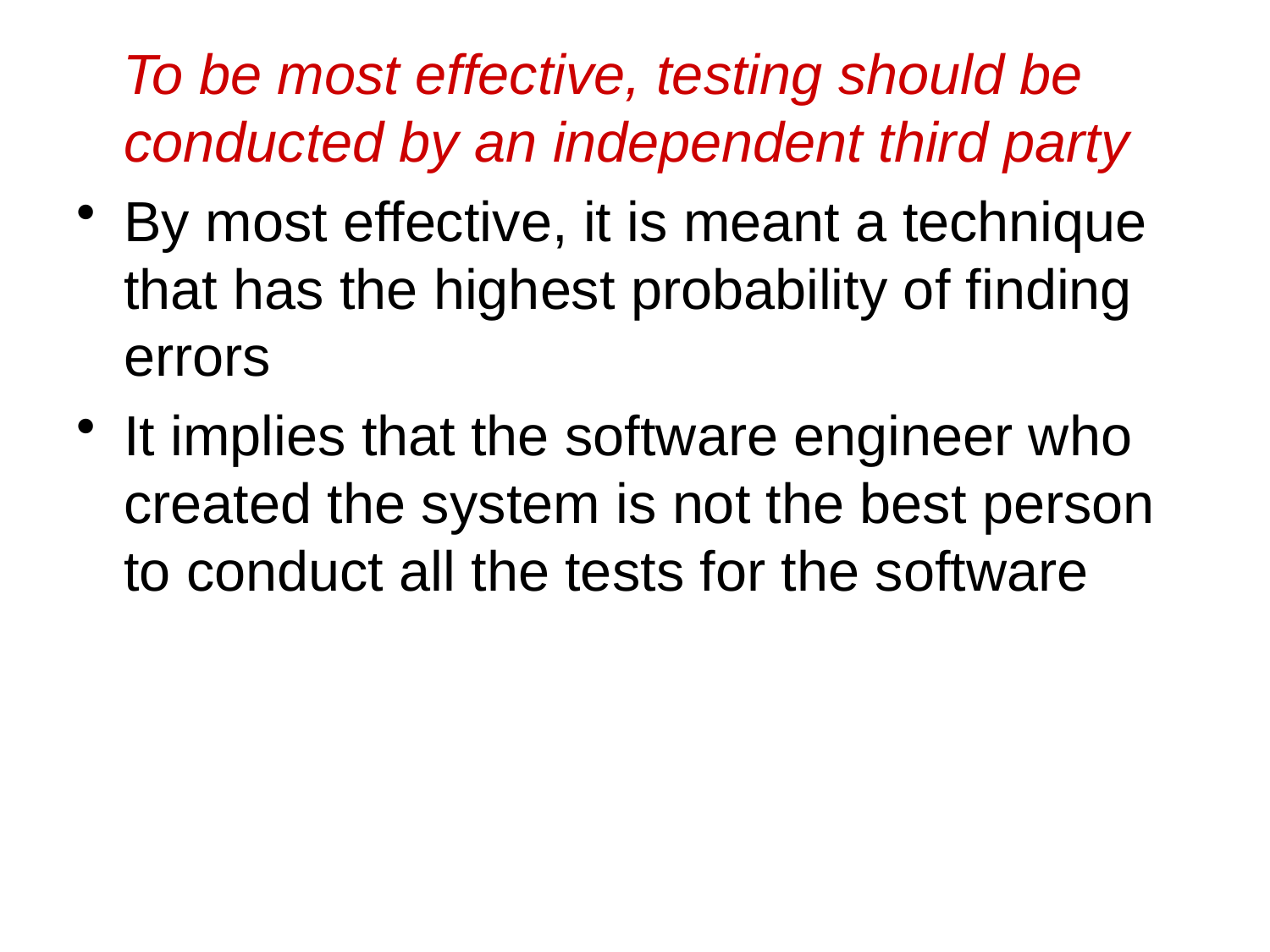

To be most effective, testing should be conducted by an independent third party
By most effective, it is meant a technique that has the highest probability of finding errors
It implies that the software engineer who created the system is not the best person to conduct all the tests for the software